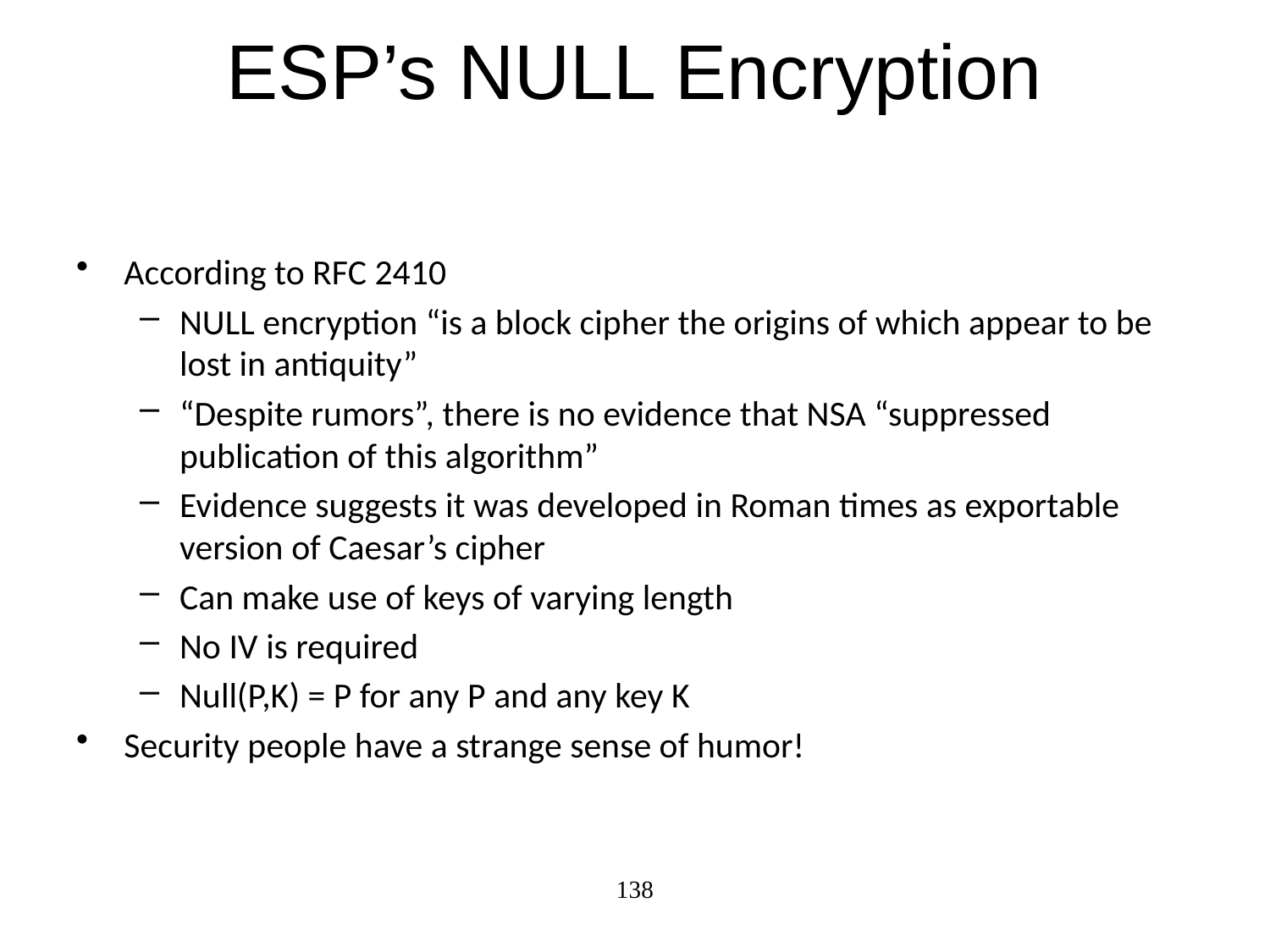

# ESP’s NULL Encryption
According to RFC 2410
NULL encryption “is a block cipher the origins of which appear to be lost in antiquity”
“Despite rumors”, there is no evidence that NSA “suppressed publication of this algorithm”
Evidence suggests it was developed in Roman times as exportable version of Caesar’s cipher
Can make use of keys of varying length
No IV is required
Null(P,K) = P for any P and any key K
Security people have a strange sense of humor!
138